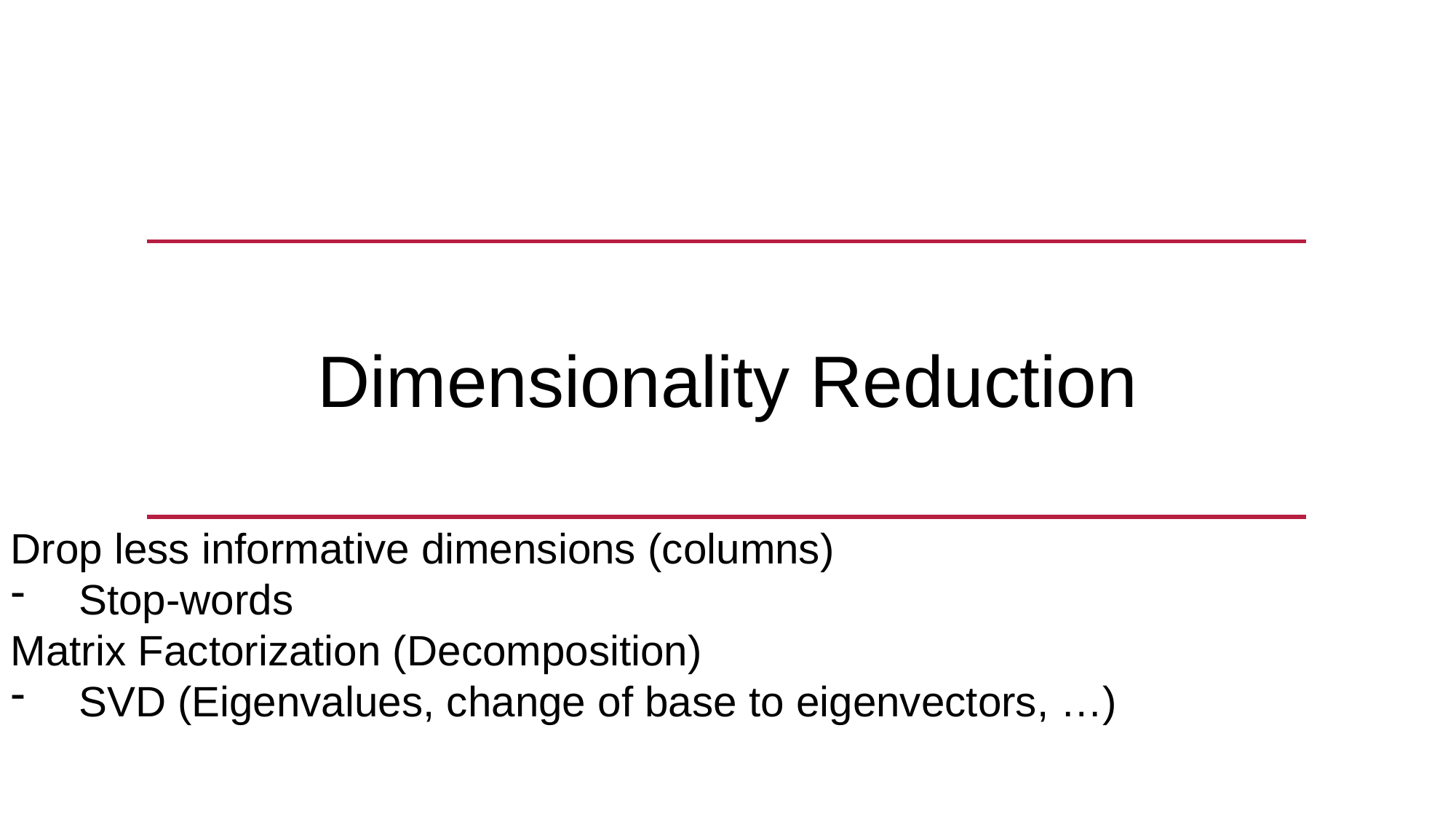

Dimensionality Reduction
Drop less informative dimensions (columns)
Stop-words
Matrix Factorization (Decomposition)
SVD (Eigenvalues, change of base to eigenvectors, …)